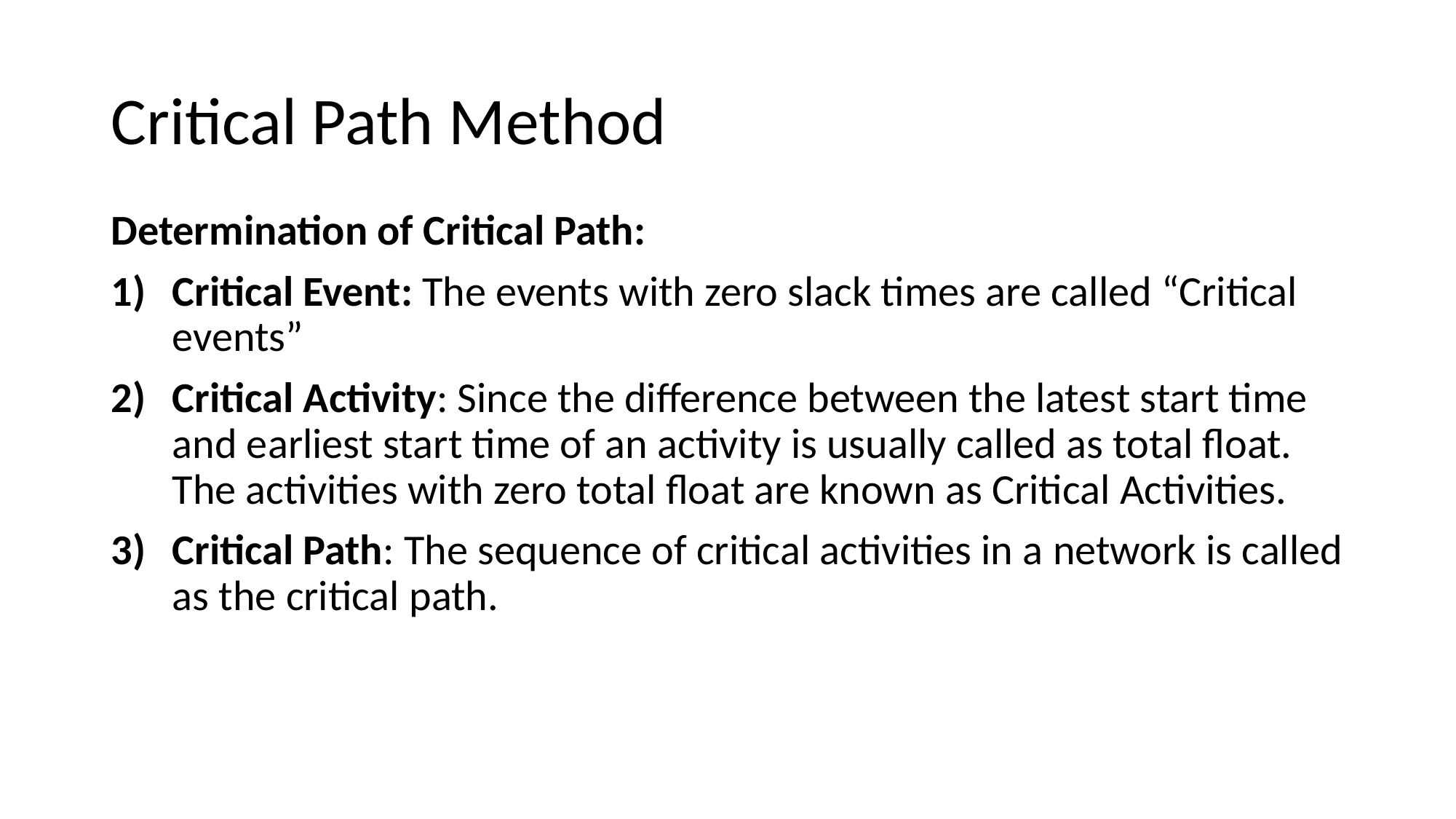

# Critical Path Method
Determination of Critical Path:
Critical Event: The events with zero slack times are called “Critical events”
Critical Activity: Since the difference between the latest start time and earliest start time of an activity is usually called as total float. The activities with zero total float are known as Critical Activities.
Critical Path: The sequence of critical activities in a network is called as the critical path.